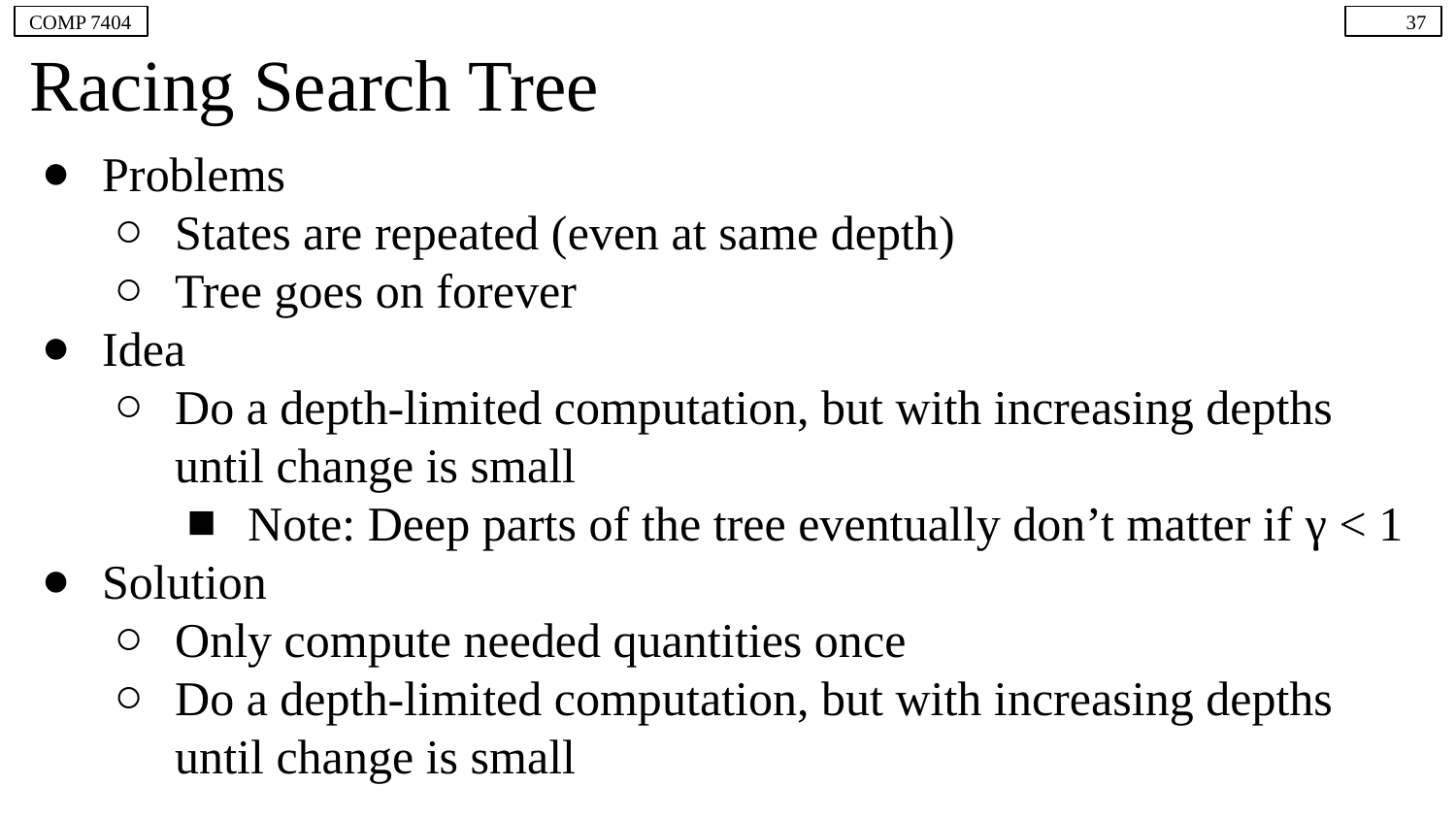

COMP 7404
37
# Racing Search Tree
Problems
States are repeated (even at same depth)
Tree goes on forever
Idea
Do a depth-limited computation, but with increasing depths until change is small
Note: Deep parts of the tree eventually don’t matter if γ < 1
Solution
Only compute needed quantities once
Do a depth-limited computation, but with increasing depths until change is small